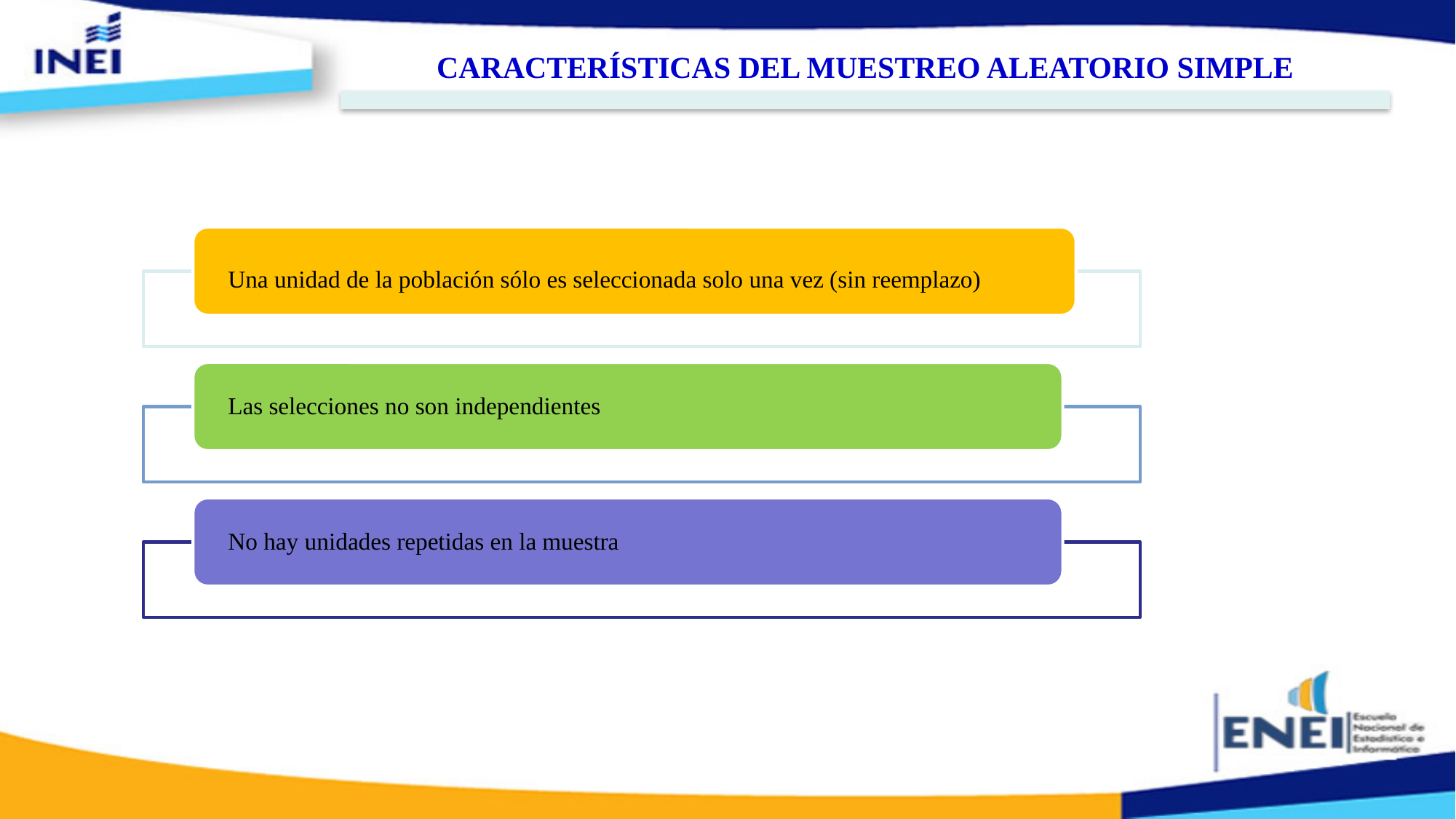

CARACTERÍSTICAS DEL MUESTREO ALEATORIO SIMPLE
Una unidad de la población sólo es seleccionada solo una vez (sin reemplazo)
Las selecciones no son independientes
No hay unidades repetidas en la muestra